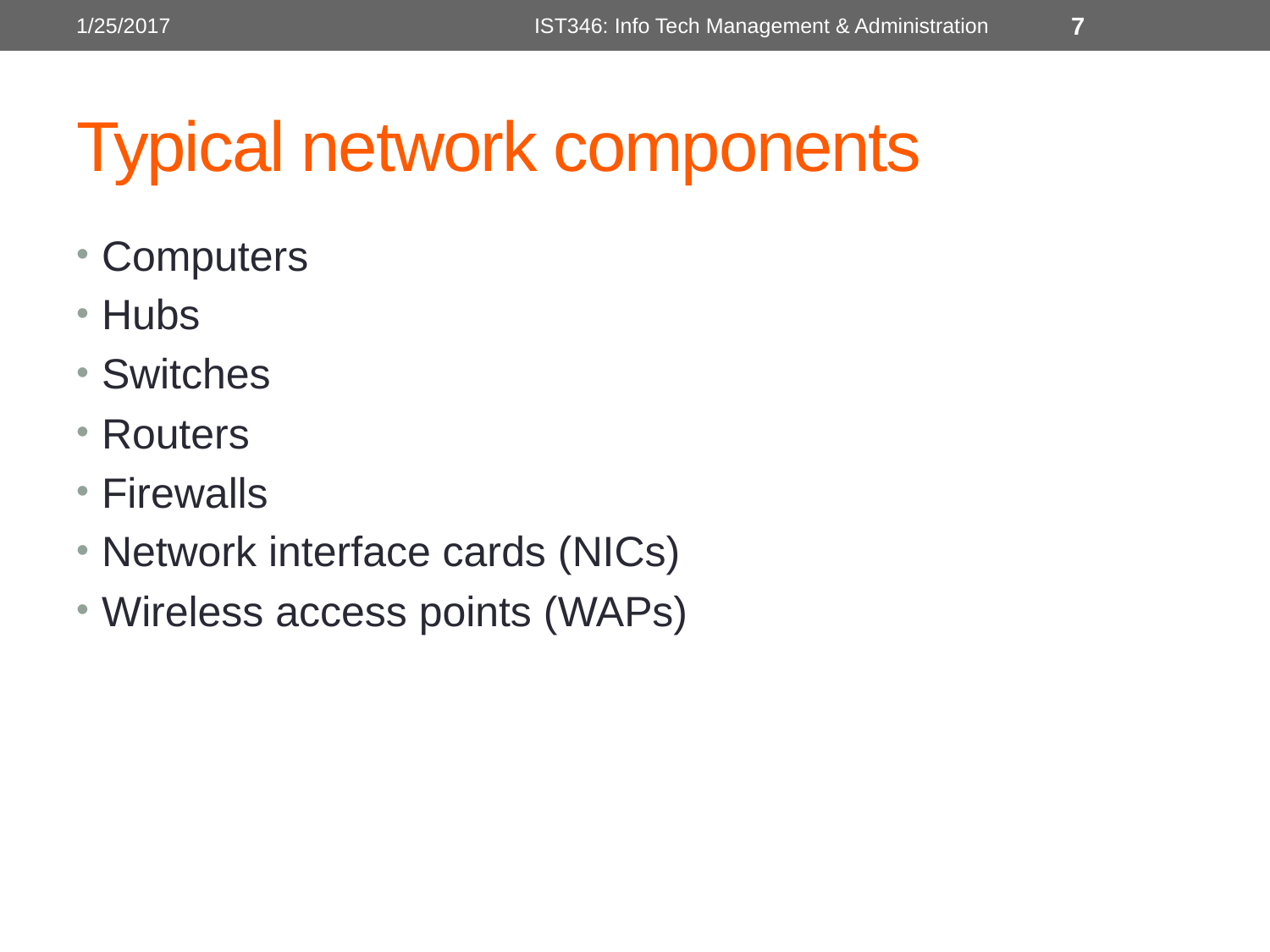

1/25/2017
IST346: Info Tech Management & Administration
7
# Typical network components
Computers
Hubs
Switches
Routers
Firewalls
Network interface cards (NICs)
Wireless access points (WAPs)